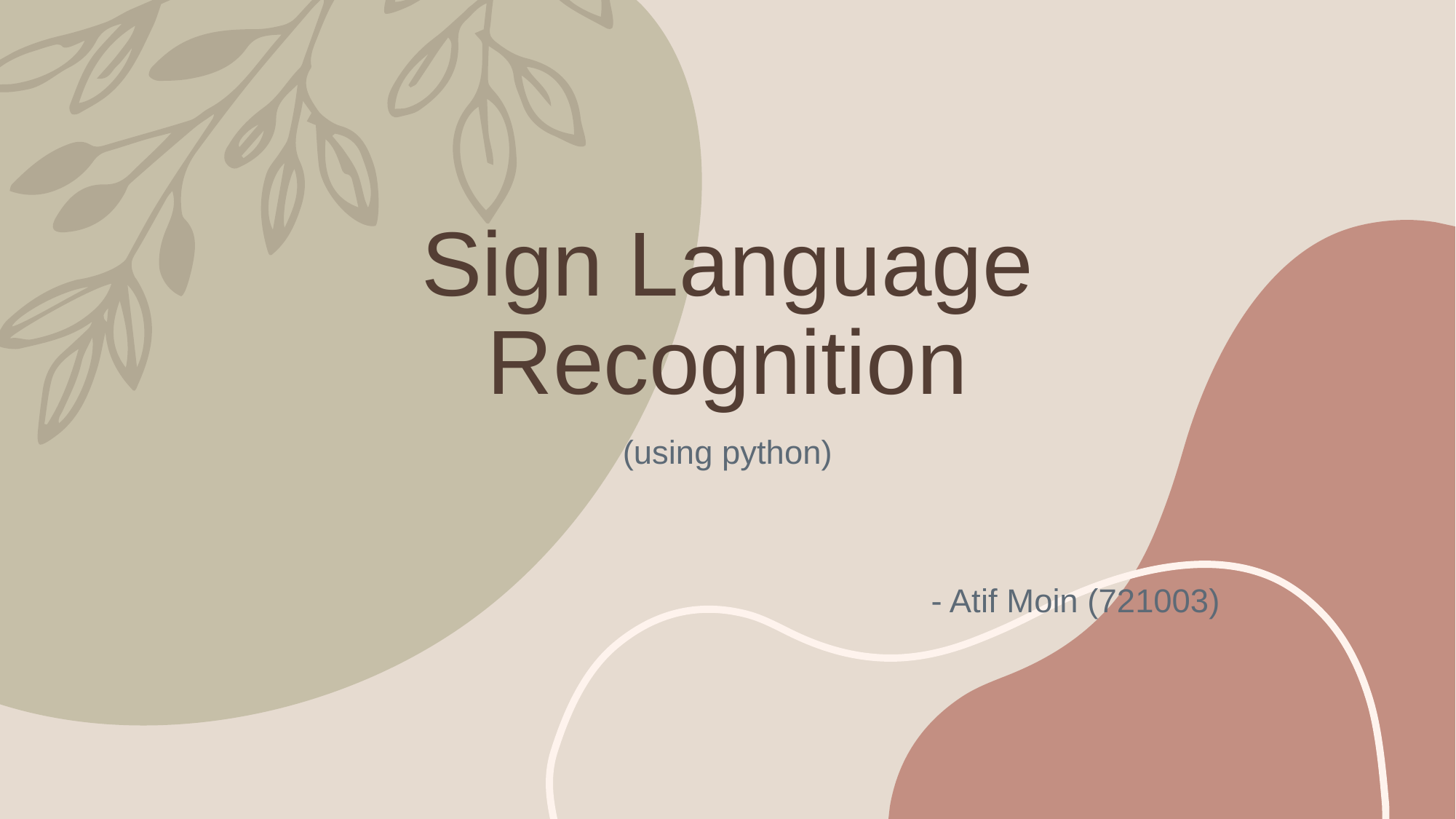

# Sign Language Recognition
(using python)

                                                                           - Atif Moin (721003)